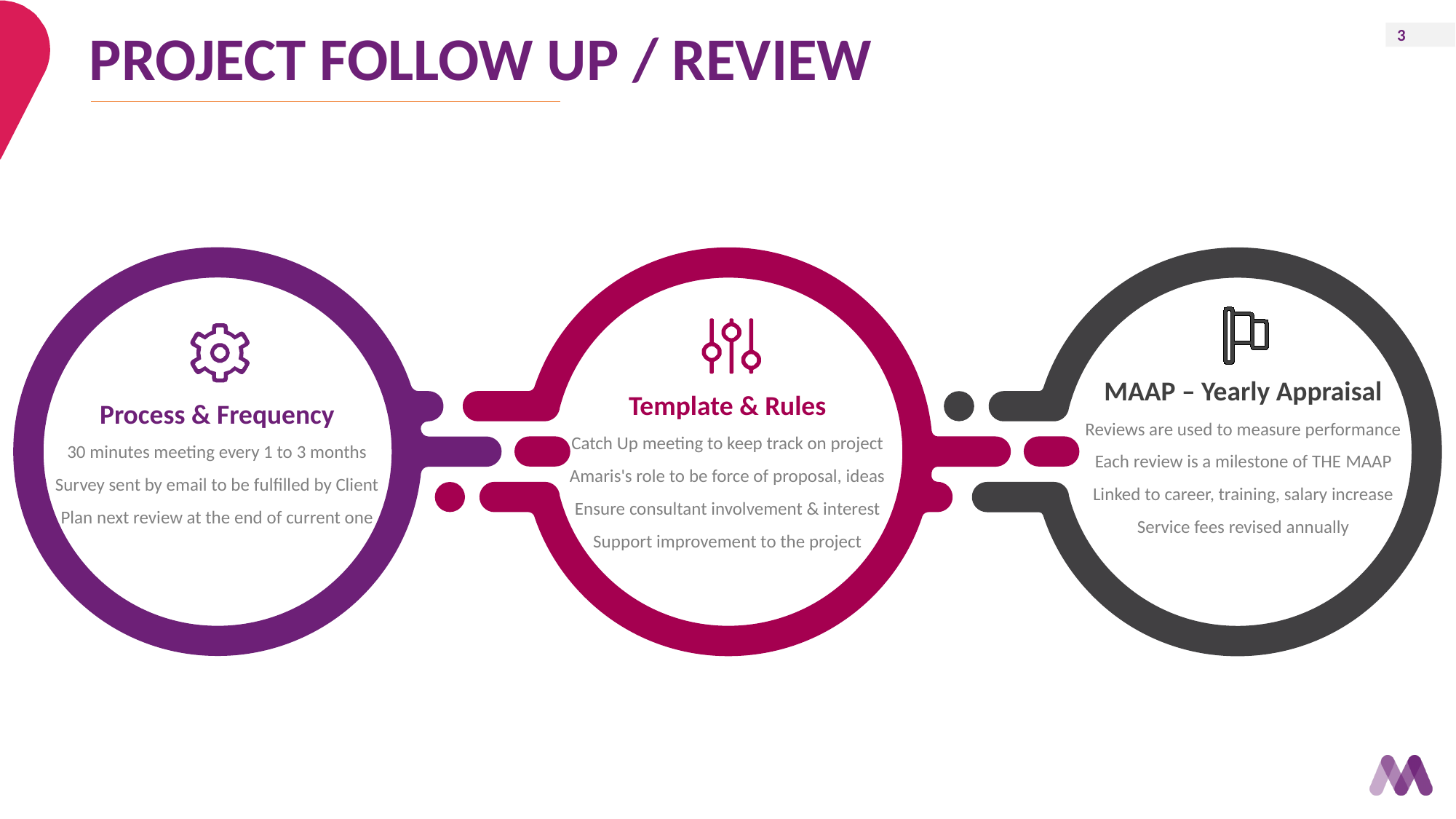

# PROJECT FOLLOW UP / REVIEW

MAAP – Yearly Appraisal
Reviews are used to measure performance
Each review is a milestone of THE MAAP
Linked to career, training, salary increase
Service fees revised annually
Template & Rules
Catch Up meeting to keep track on project
Amaris's role to be force of proposal, ideas
Ensure consultant involvement & interest
Support improvement to the project

Process & Frequency
30 minutes meeting every 1 to 3 months
Survey sent by email to be fulfilled by Client
Plan next review at the end of current one